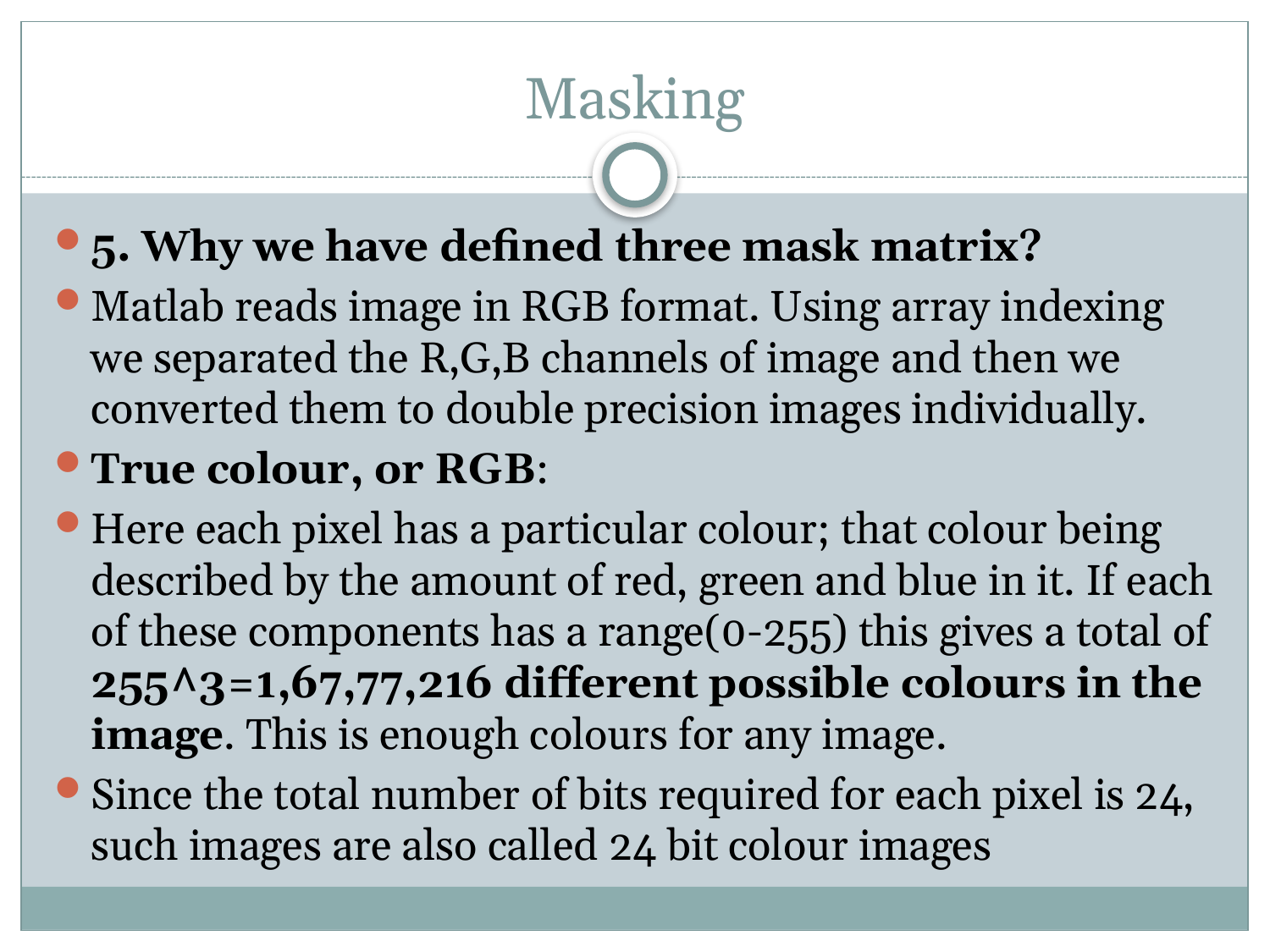

# Masking
5. Why we have defined three mask matrix?
Matlab reads image in RGB format. Using array indexing we separated the R,G,B channels of image and then we converted them to double precision images individually.
True colour, or RGB:
Here each pixel has a particular colour; that colour being described by the amount of red, green and blue in it. If each of these components has a range(0-255) this gives a total of 255^3=1,67,77,216 different possible colours in the image. This is enough colours for any image.
Since the total number of bits required for each pixel is 24, such images are also called 24 bit colour images